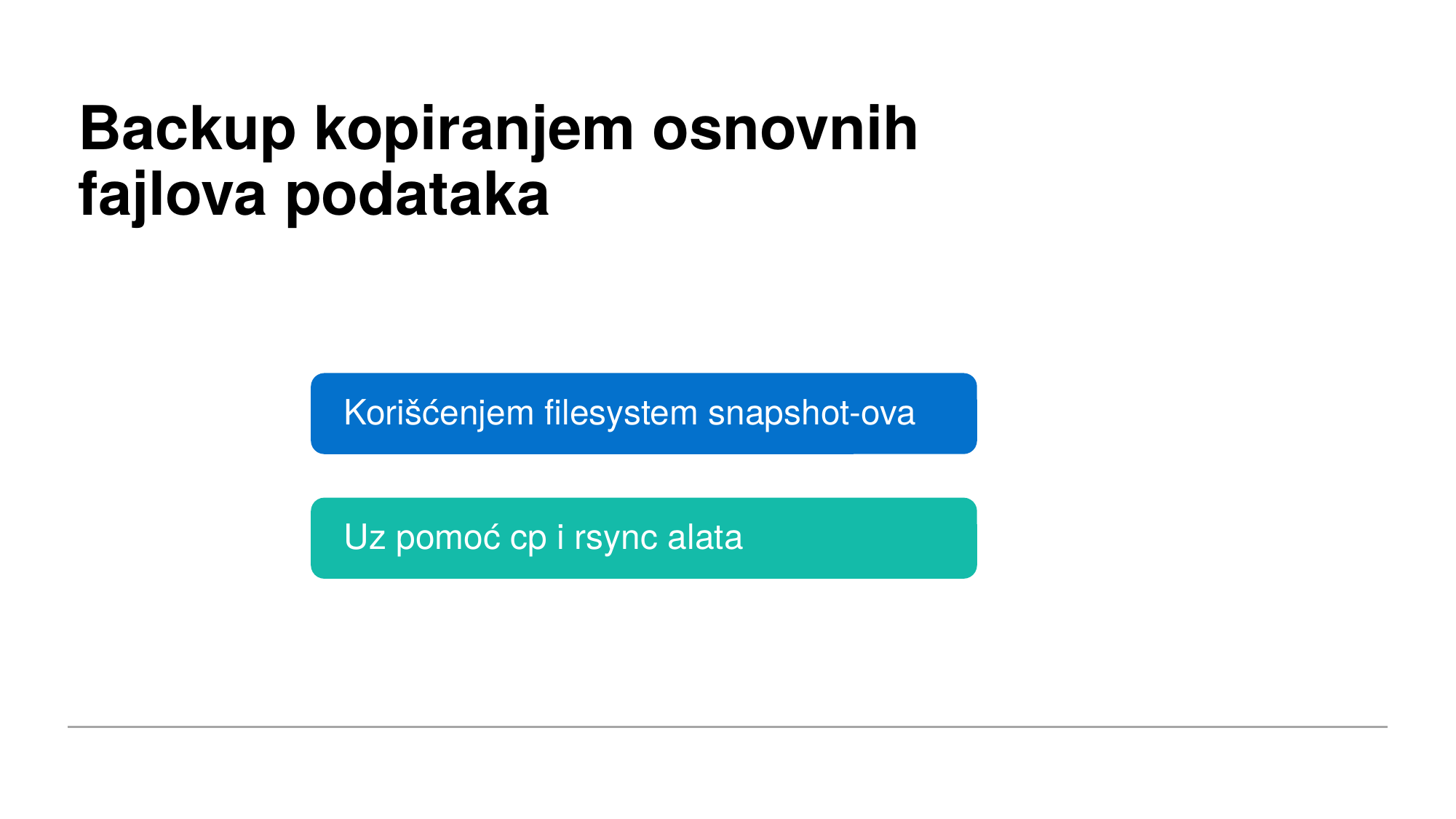

# Backup kopiranjem osnovnih fajlova podataka
Korišćenjem filesystem snapshot-ova
Uz pomoć cp i rsync alata